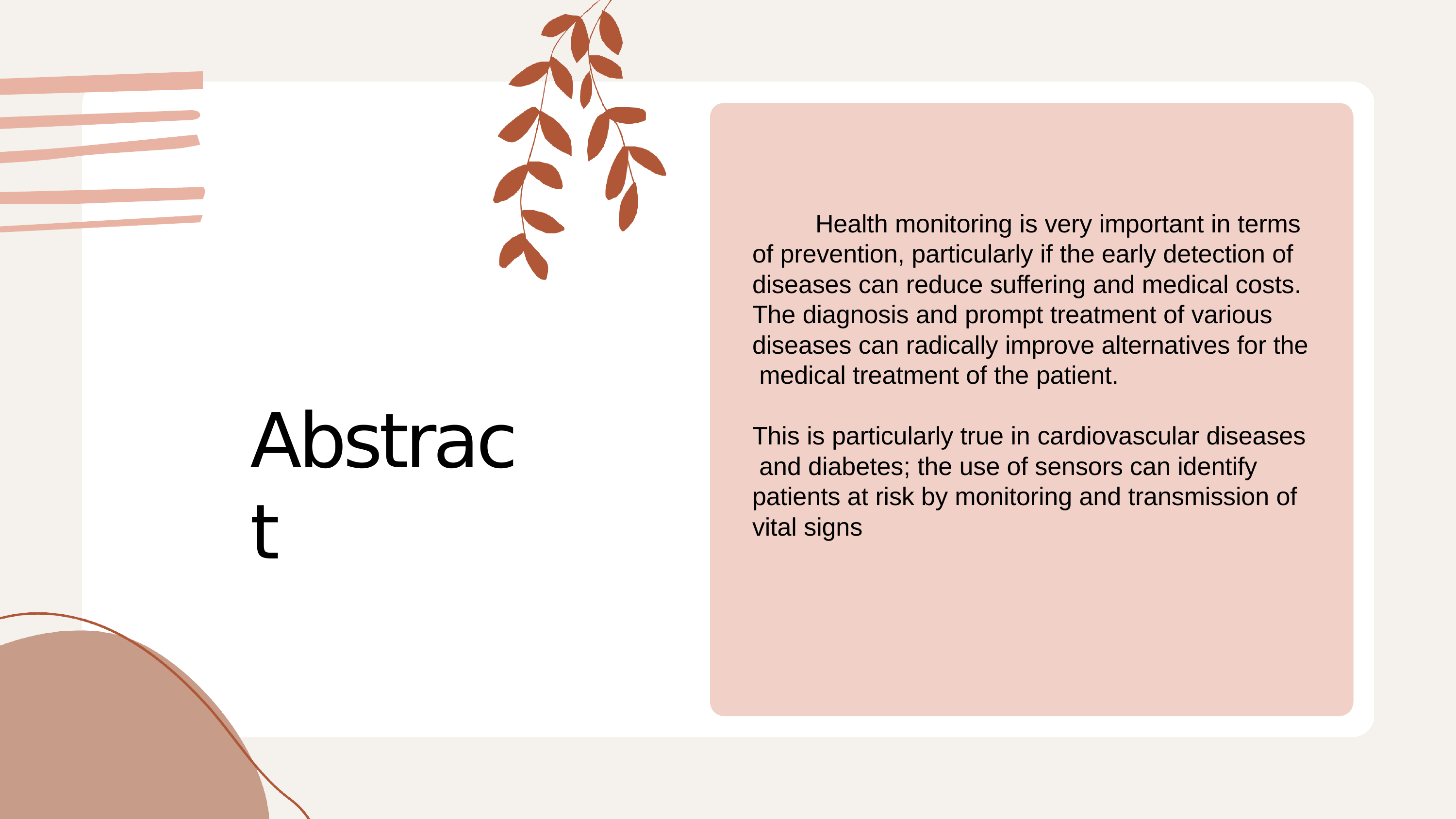

Health monitoring is very important in terms  of prevention, particularly if the early detection of  diseases can reduce suffering and medical costs.  The diagnosis and prompt treatment of various  diseases can radically improve alternatives for the  medical treatment of the patient.
Abstract
This is particularly true in cardiovascular diseases  and diabetes; the use of sensors can identify  patients at risk by monitoring and transmission of  vital signs